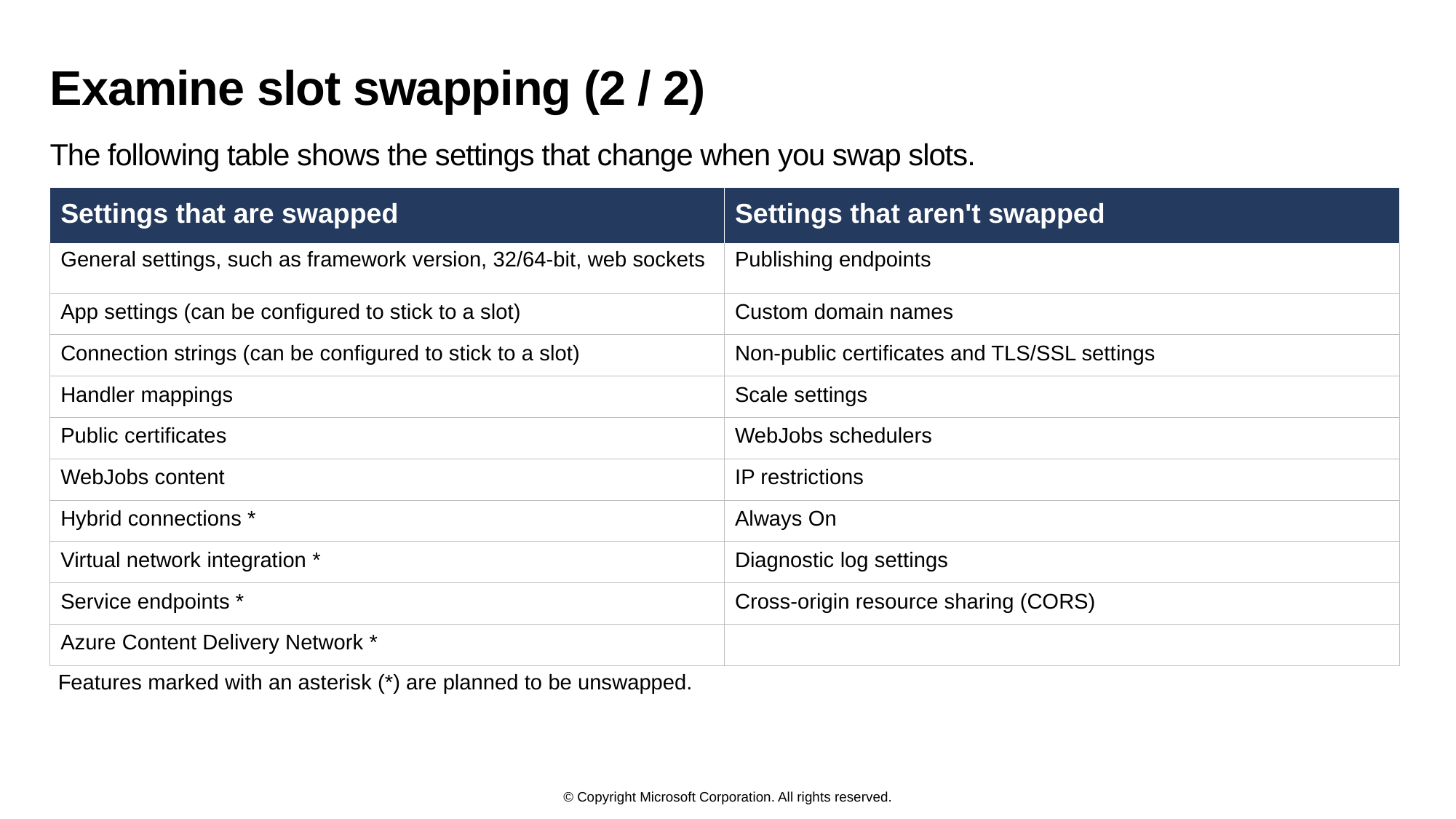

# Examine slot swapping (2 / 2)
The following table shows the settings that change when you swap slots.
| Settings that are swapped | Settings that aren't swapped |
| --- | --- |
| General settings, such as framework version, 32/64-bit, web sockets | Publishing endpoints |
| App settings (can be configured to stick to a slot) | Custom domain names |
| Connection strings (can be configured to stick to a slot) | Non-public certificates and TLS/SSL settings |
| Handler mappings | Scale settings |
| Public certificates | WebJobs schedulers |
| WebJobs content | IP restrictions |
| Hybrid connections \* | Always On |
| Virtual network integration \* | Diagnostic log settings |
| Service endpoints \* | Cross-origin resource sharing (CORS) |
| Azure Content Delivery Network \* |  |
Features marked with an asterisk (*) are planned to be unswapped.